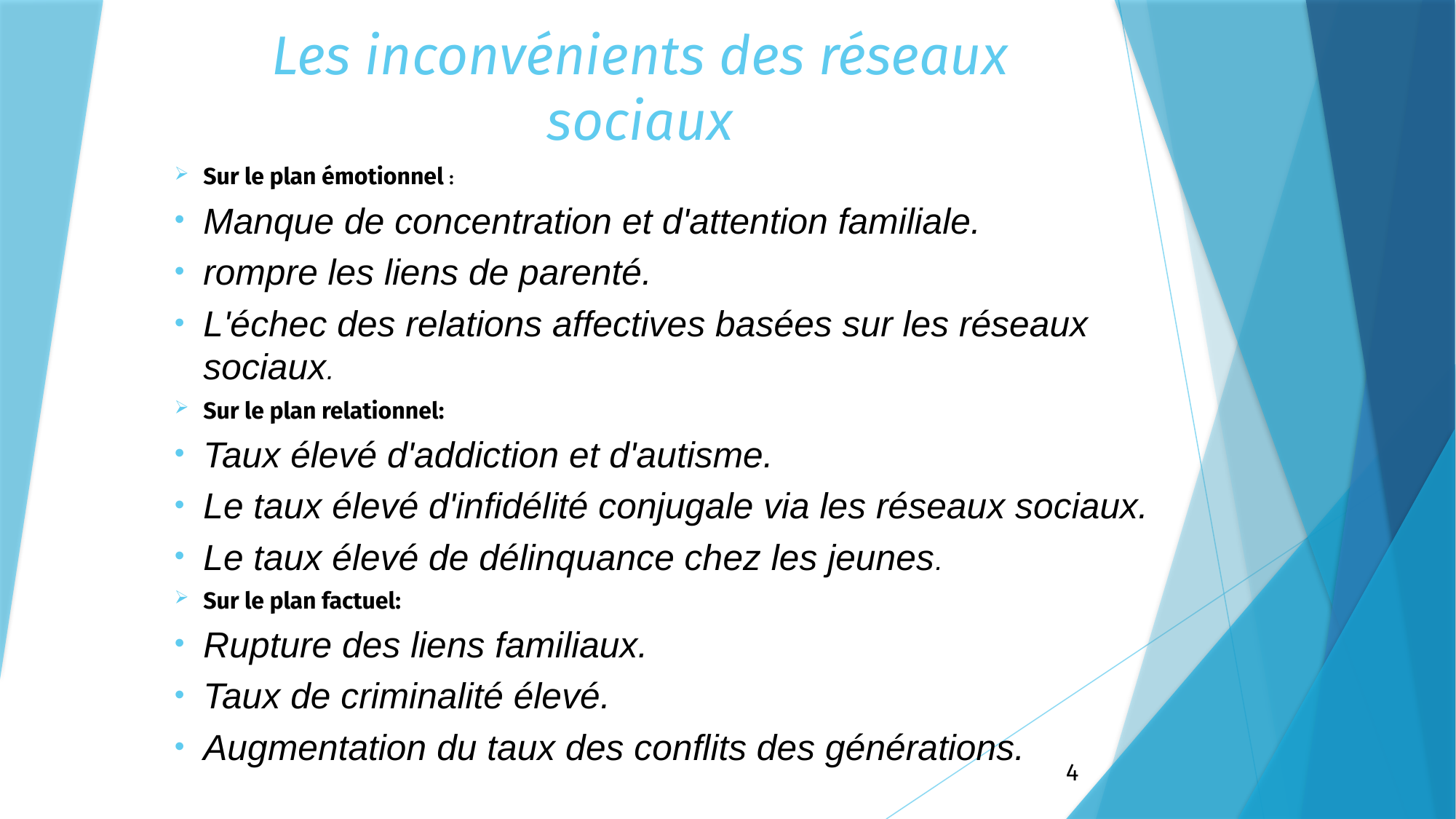

# Les inconvénients des réseaux sociaux
Sur le plan émotionnel :
Manque de concentration et d'attention familiale.
rompre les liens de parenté.
L'échec des relations affectives basées sur les réseaux sociaux.
Sur le plan relationnel:
Taux élevé d'addiction et d'autisme.
Le taux élevé d'infidélité conjugale via les réseaux sociaux.
Le taux élevé de délinquance chez les jeunes.
Sur le plan factuel:
Rupture des liens familiaux.
Taux de criminalité élevé.
Augmentation du taux des conflits des générations.

4